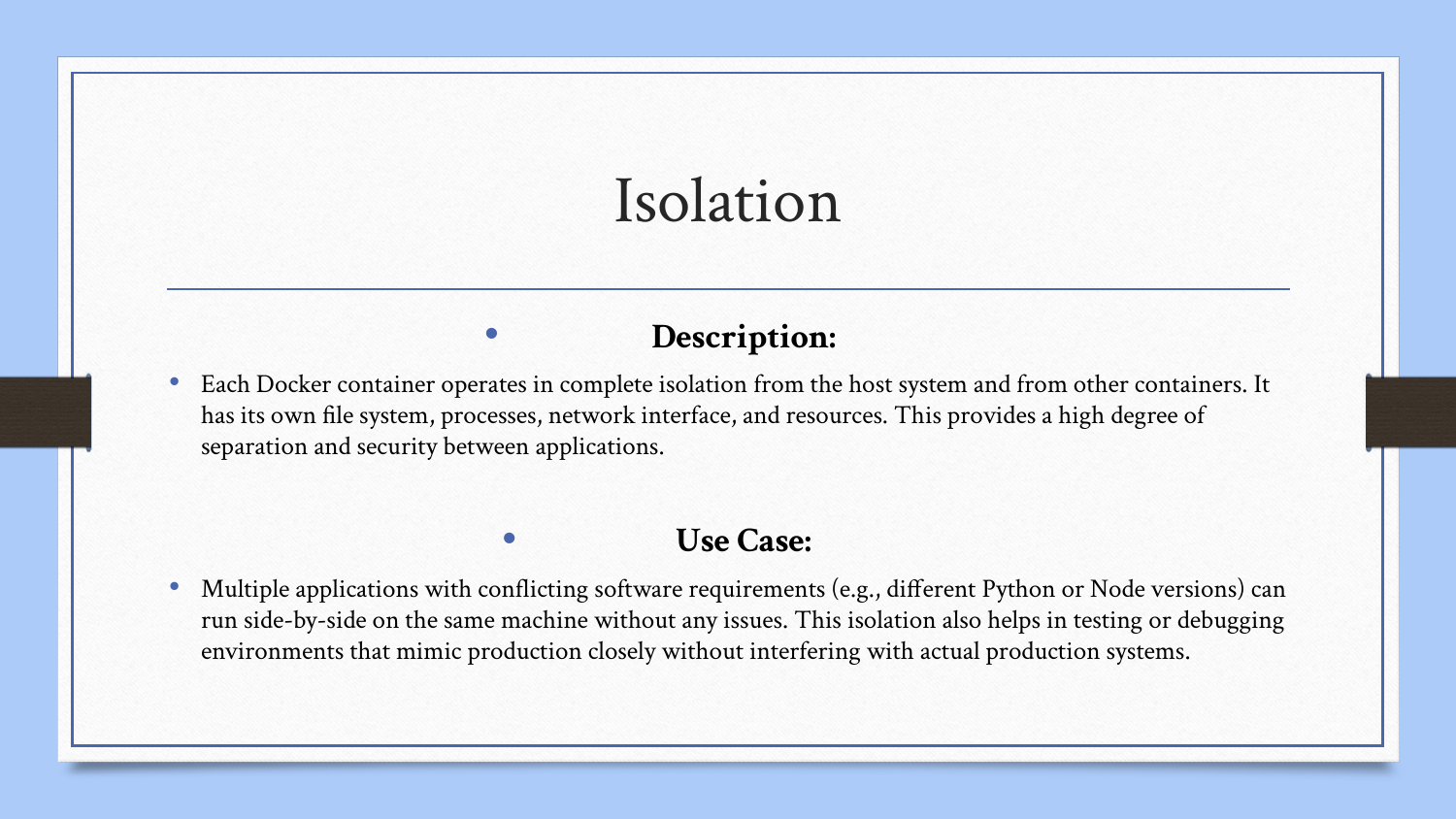

# Isolation
Description:
Each Docker container operates in complete isolation from the host system and from other containers. It has its own file system, processes, network interface, and resources. This provides a high degree of separation and security between applications.

Use Case:
Multiple applications with conflicting software requirements (e.g., different Python or Node versions) can run side-by-side on the same machine without any issues. This isolation also helps in testing or debugging environments that mimic production closely without interfering with actual production systems.